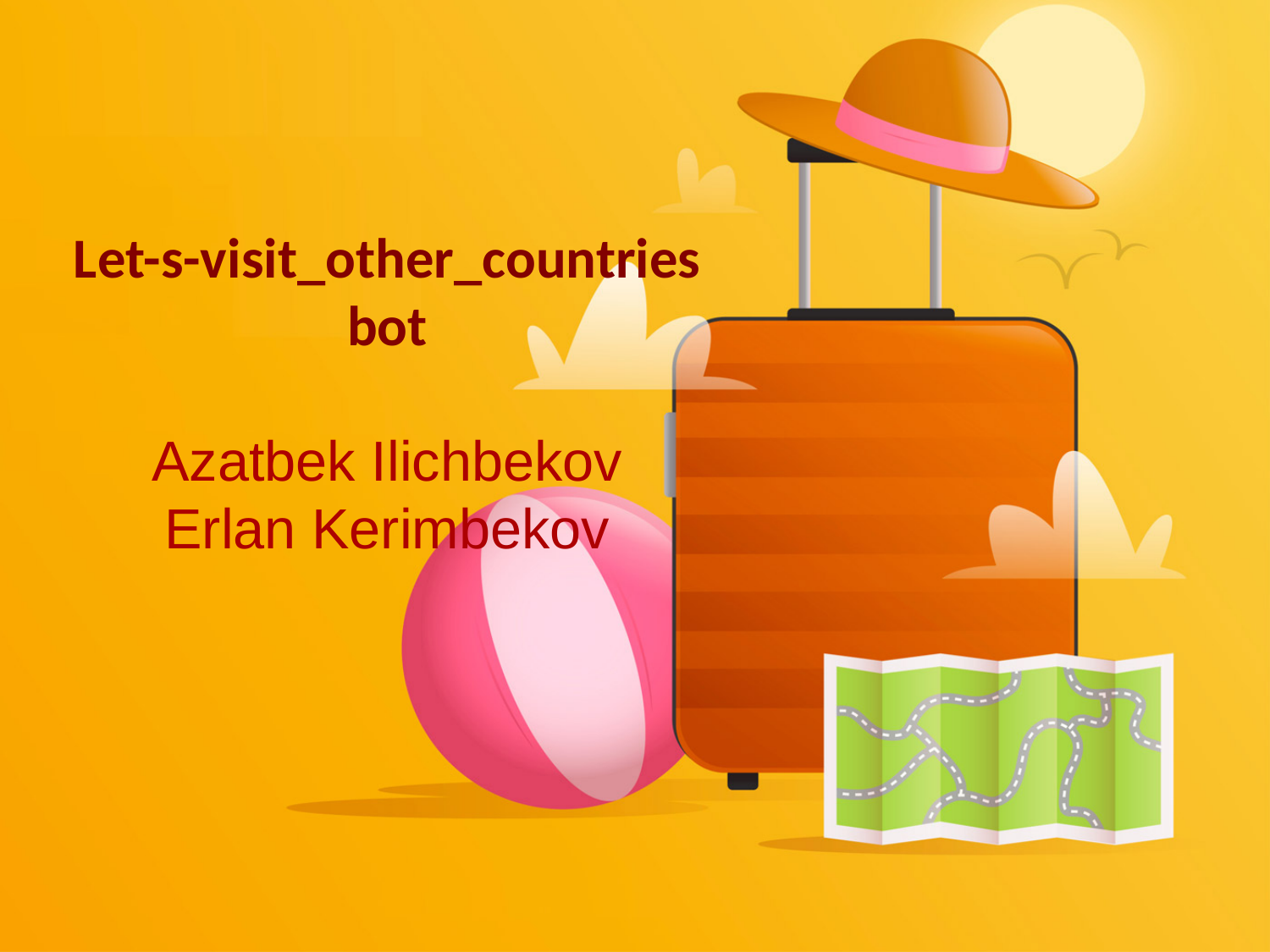

# Let-s-visit_other_countries bot Azatbek Ilichbekov Erlan Kerimbekov